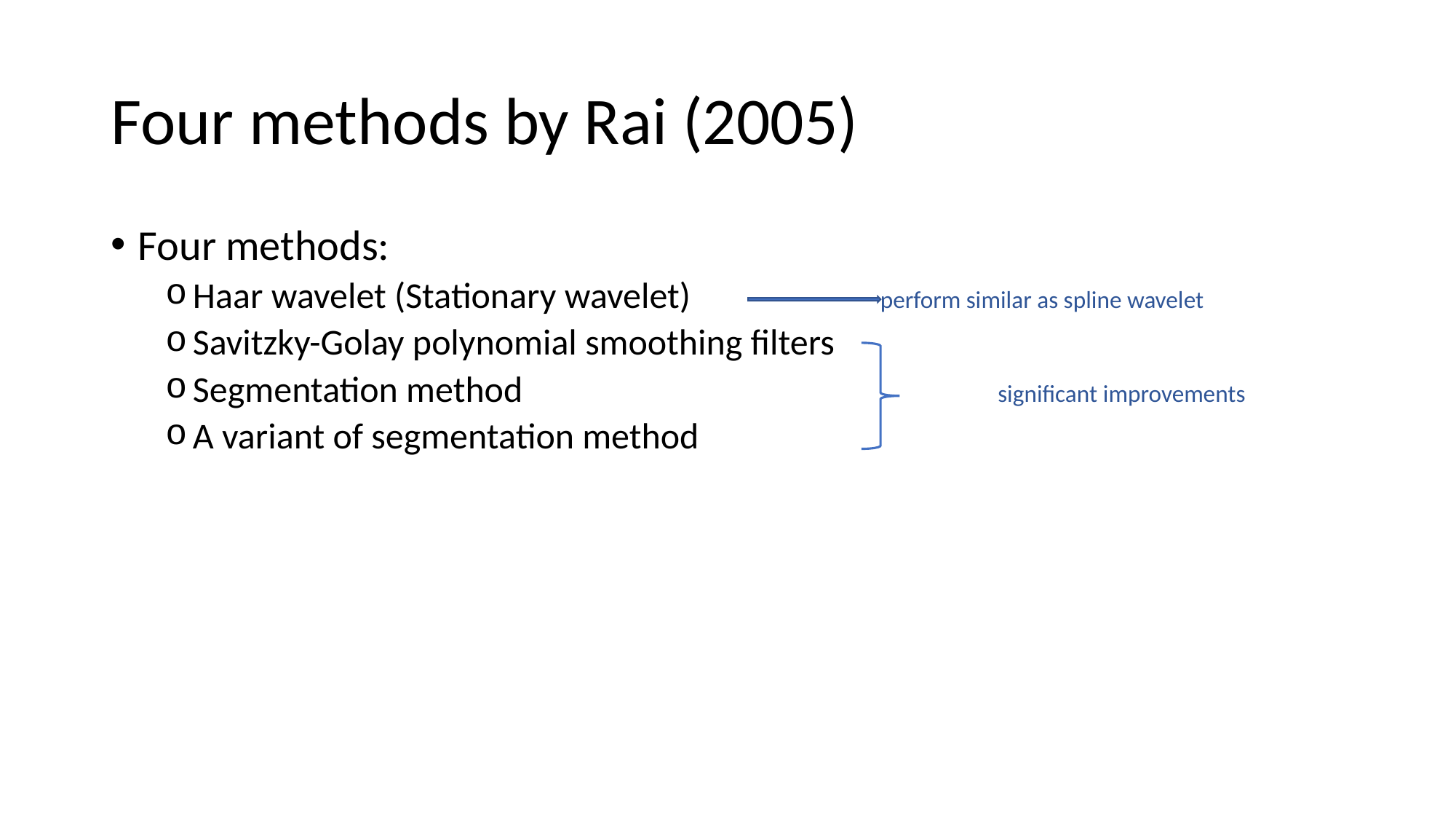

# Four methods by Rai (2005)
Four methods:
Haar wavelet (Stationary wavelet)		    perform similar as spline wavelet
Savitzky-Golay polynomial smoothing filters
Segmentation method				     significant improvements
A variant of segmentation method